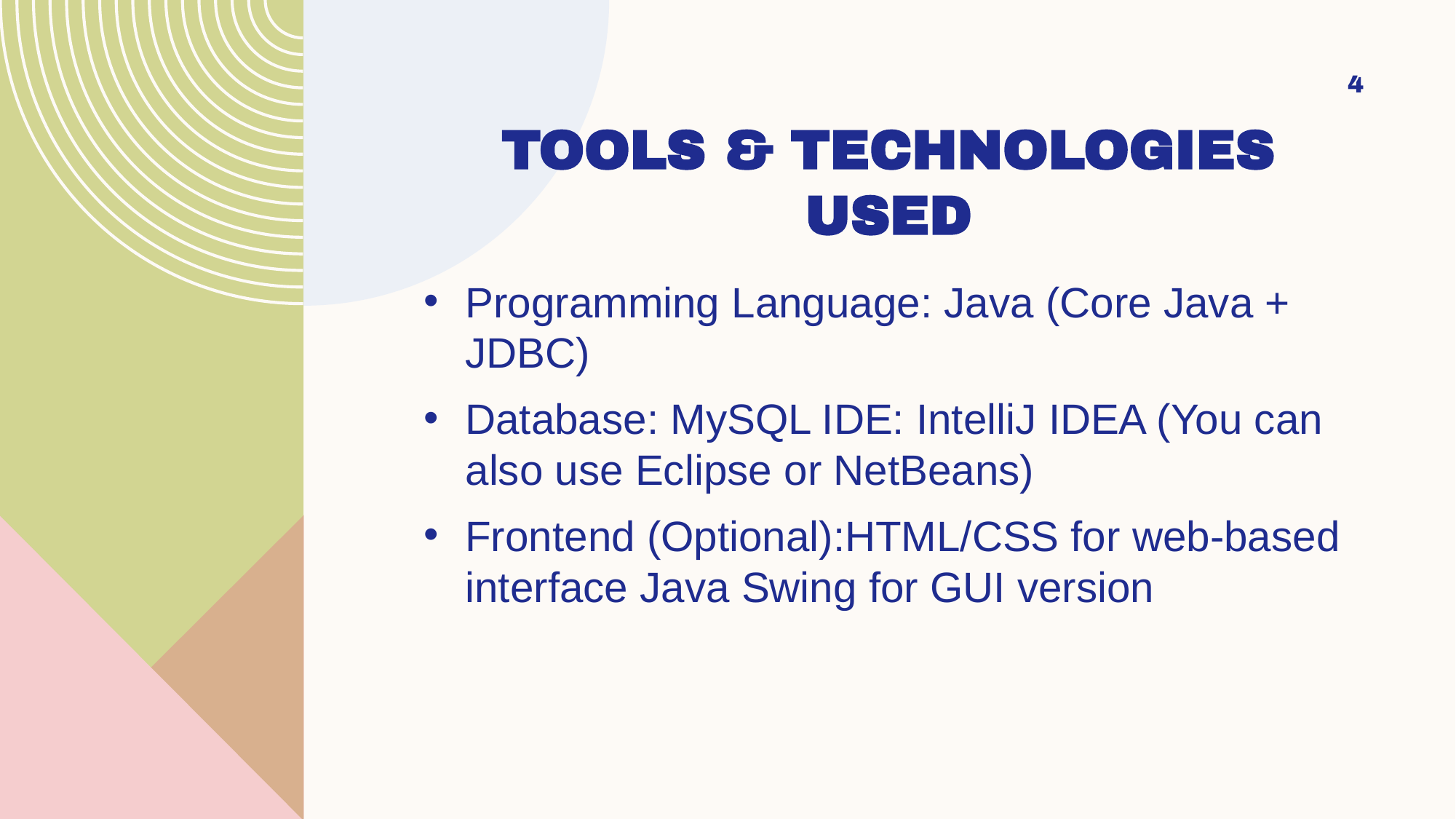

4
# Tools & Technologies Used
Programming Language: Java (Core Java + JDBC)
Database: MySQL IDE: IntelliJ IDEA (You can also use Eclipse or NetBeans)
Frontend (Optional):HTML/CSS for web-based interface Java Swing for GUI version